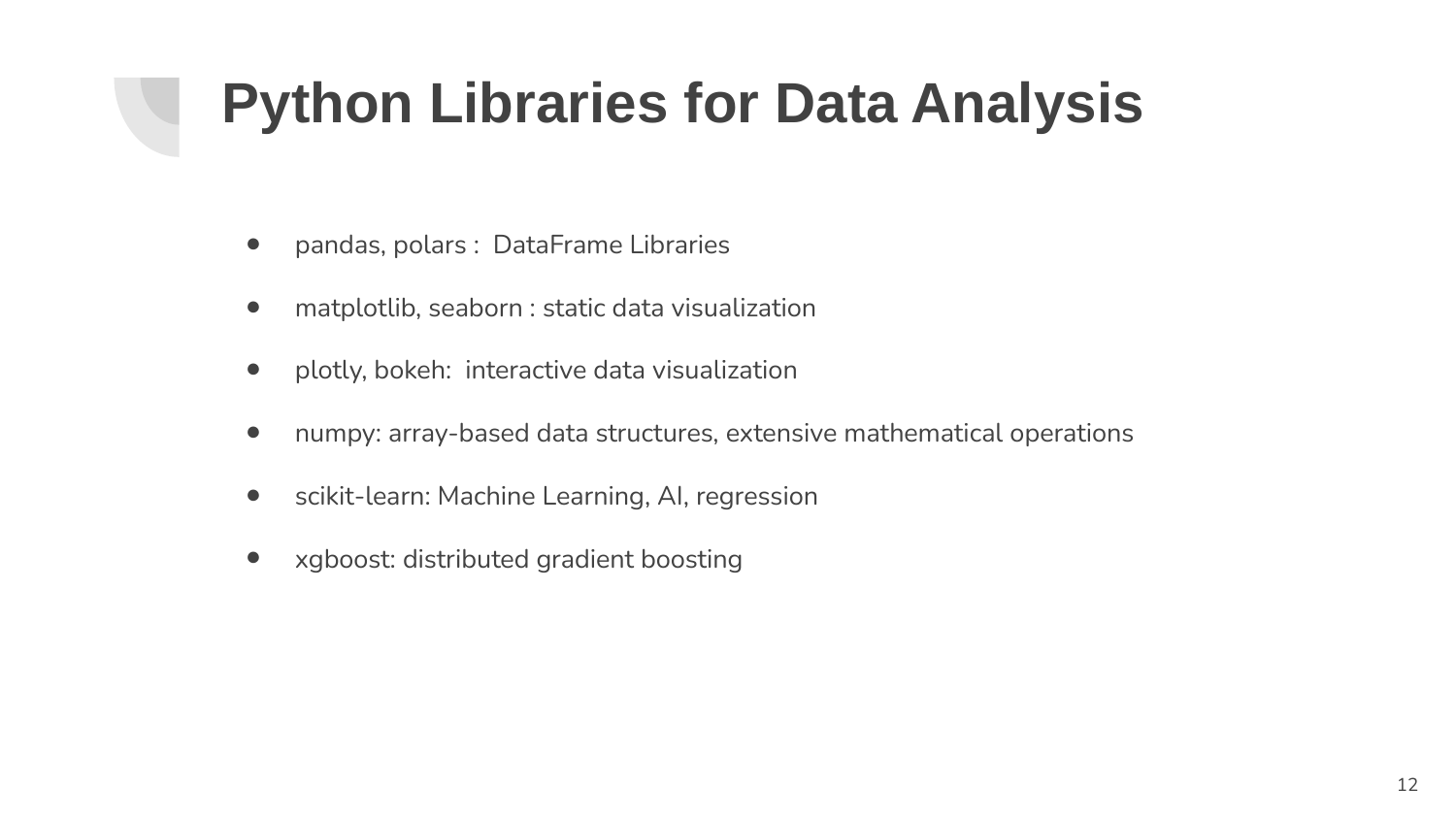

# Python Libraries for Data Analysis
pandas, polars :  DataFrame Libraries
matplotlib, seaborn : static data visualization
plotly, bokeh:  interactive data visualization
numpy: array-based data structures, extensive mathematical operations
scikit-learn: Machine Learning, AI, regression
xgboost: distributed gradient boosting

12